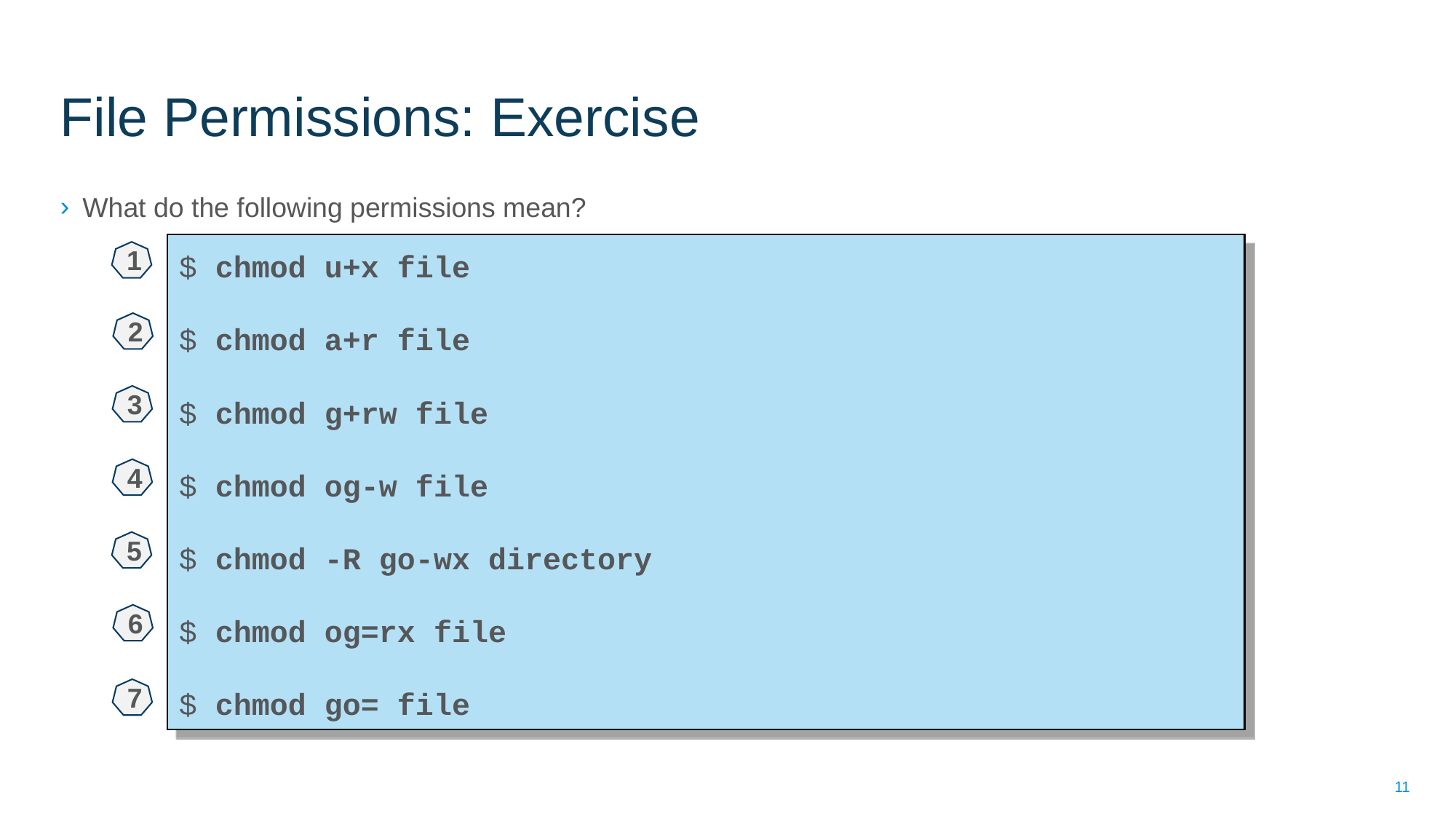

# File Permissions: Exercise
What do the following permissions mean?

$ chmod u+x file

$ chmod a+r file

$ chmod g+rw file

$ chmod og-w file

$ chmod -R go-wx directory

$ chmod og=rx file

$ chmod go= file
1
2
3
4
5
6
7